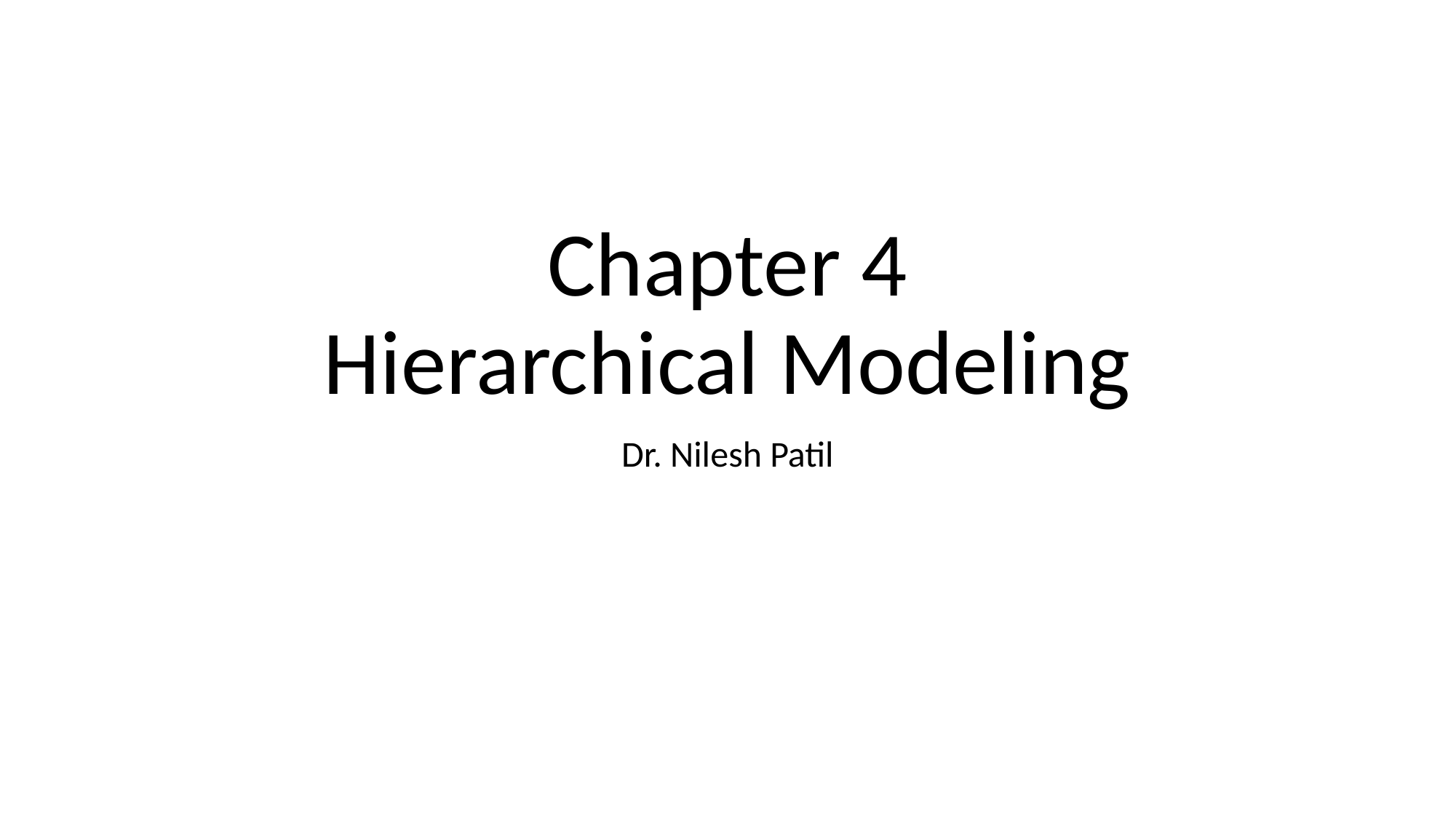

# Chapter 4 Hierarchical Modeling
Dr. Nilesh Patil